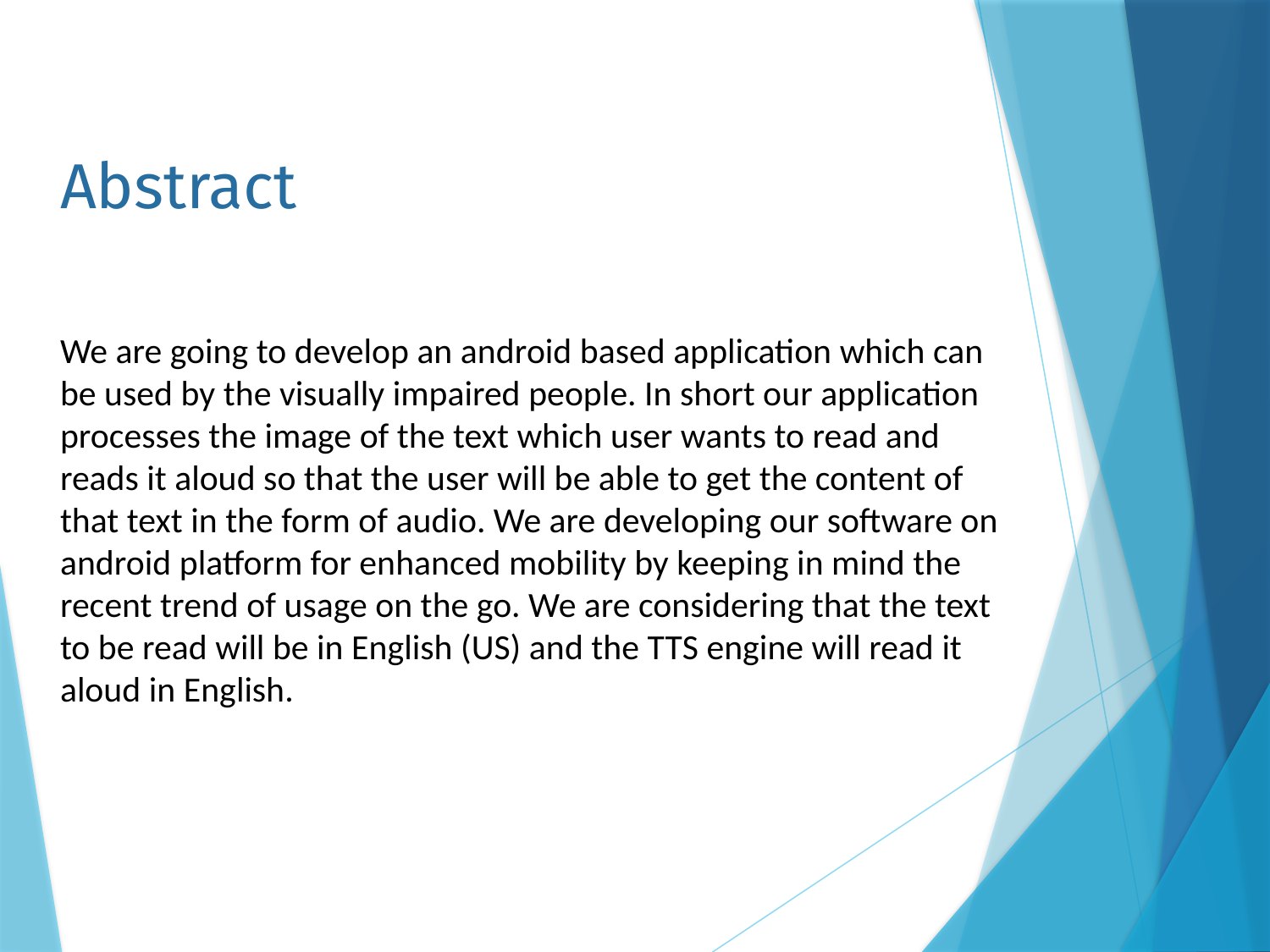

Abstract
We are going to develop an android based application which can be used by the visually impaired people. In short our application processes the image of the text which user wants to read and reads it aloud so that the user will be able to get the content of that text in the form of audio. We are developing our software on android platform for enhanced mobility by keeping in mind the recent trend of usage on the go. We are considering that the text to be read will be in English (US) and the TTS engine will read it aloud in English.